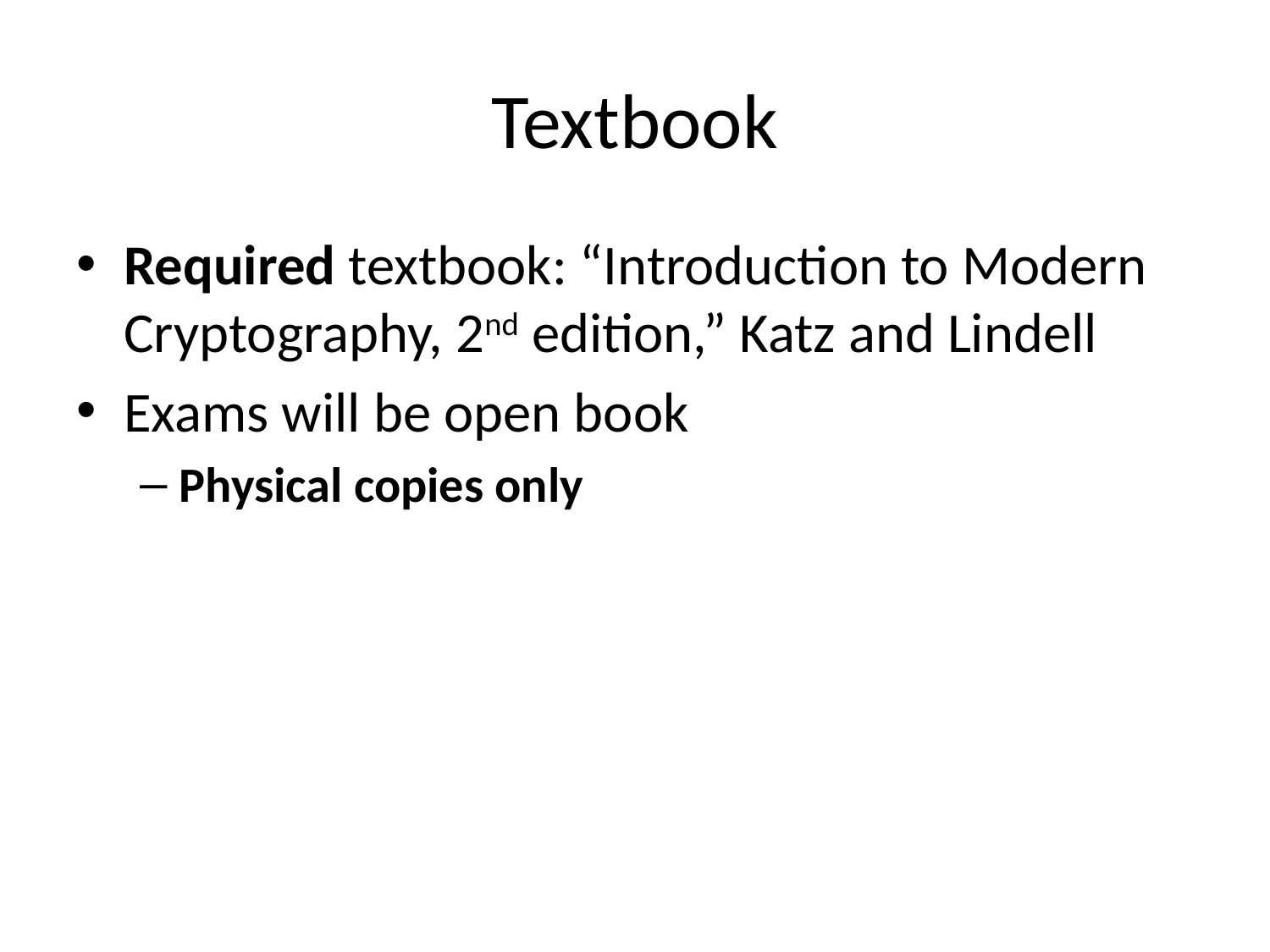

# Textbook
Required textbook: “Introduction to Modern Cryptography, 2nd edition,” Katz and Lindell
Exams will be open book
Physical copies only